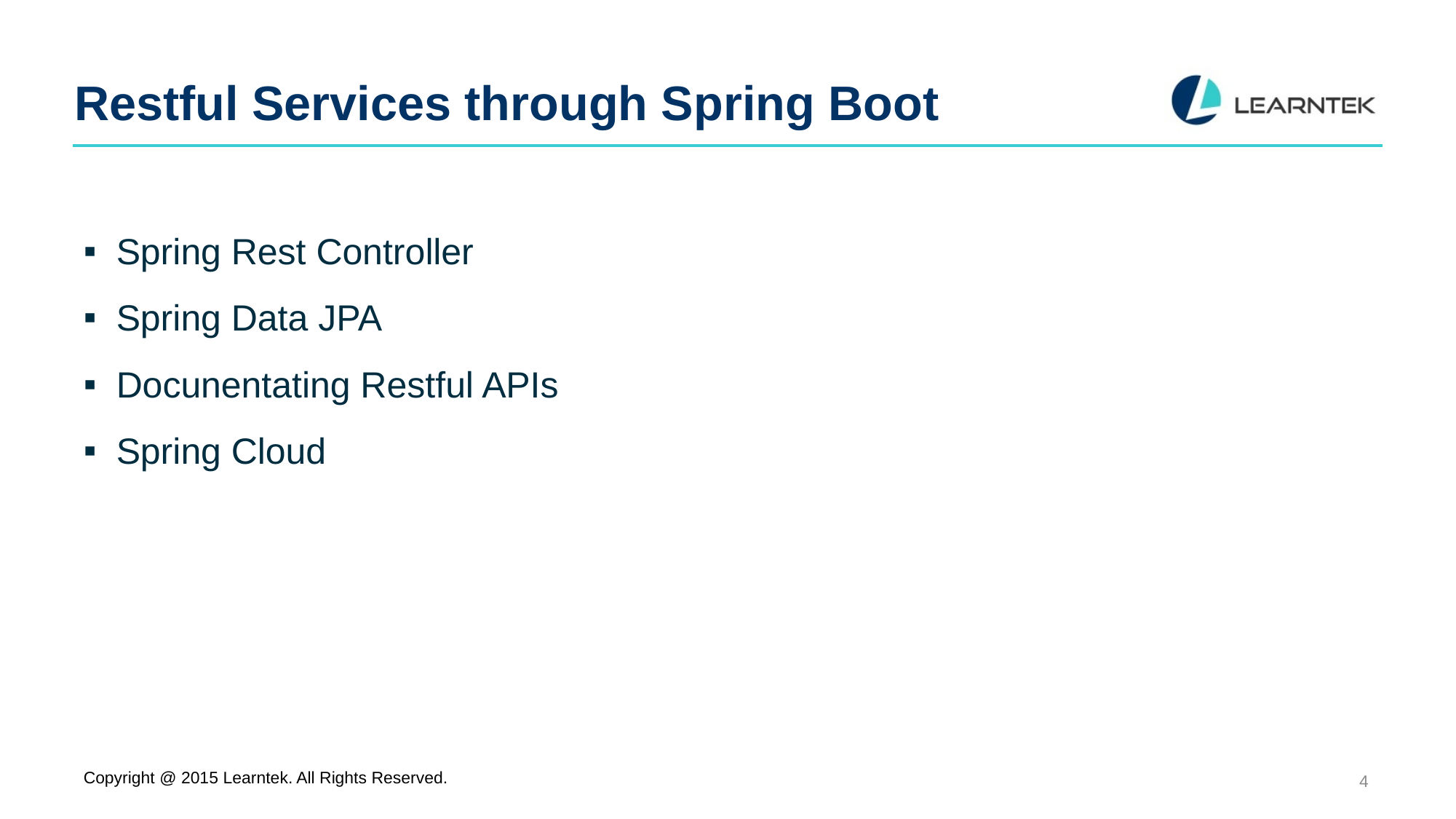

# Restful Services through Spring Boot
Spring Rest Controller
Spring Data JPA
Docunentating Restful APIs
Spring Cloud
Copyright @ 2015 Learntek. All Rights Reserved.
4